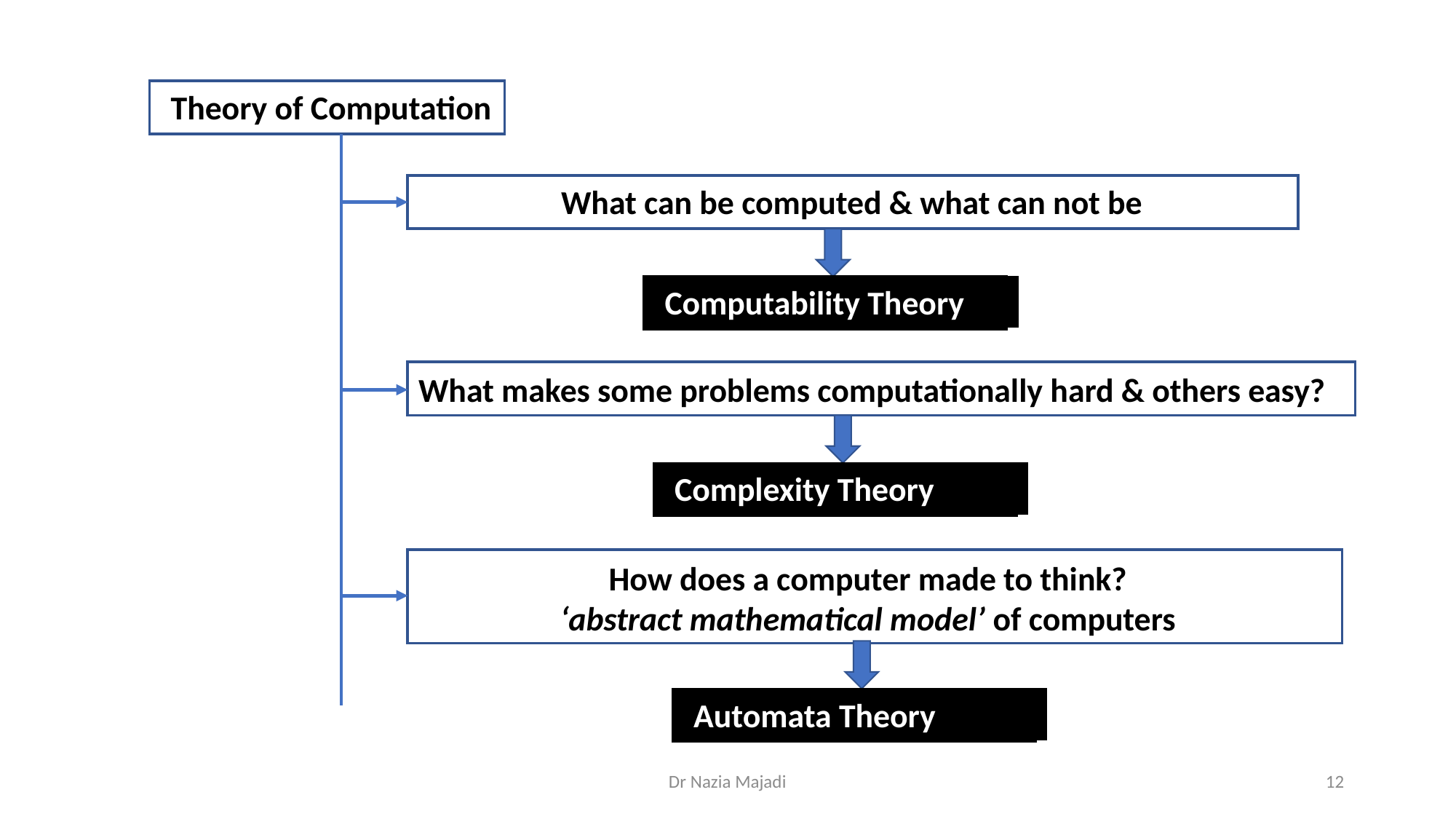

#

Theory of Computation

What can be computed & what can not be

Computability Theory

What makes some problems computationally hard & others easy?

Complexity Theory

How does a computer made to think?
‘abstract mathematical model’ of computers

Automata Theory
Dr Nazia Majadi
12